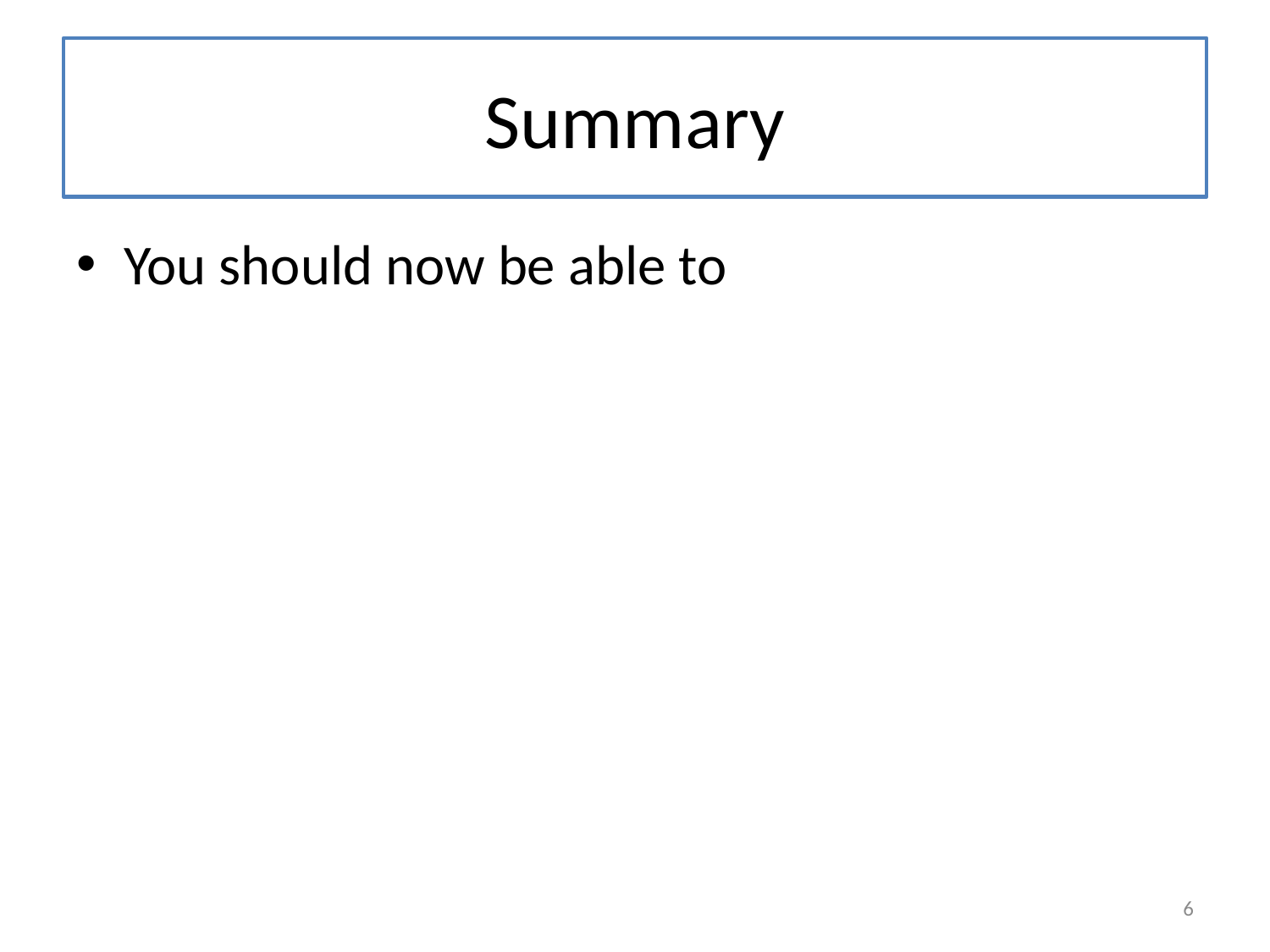

# Summary
You should now be able to
6